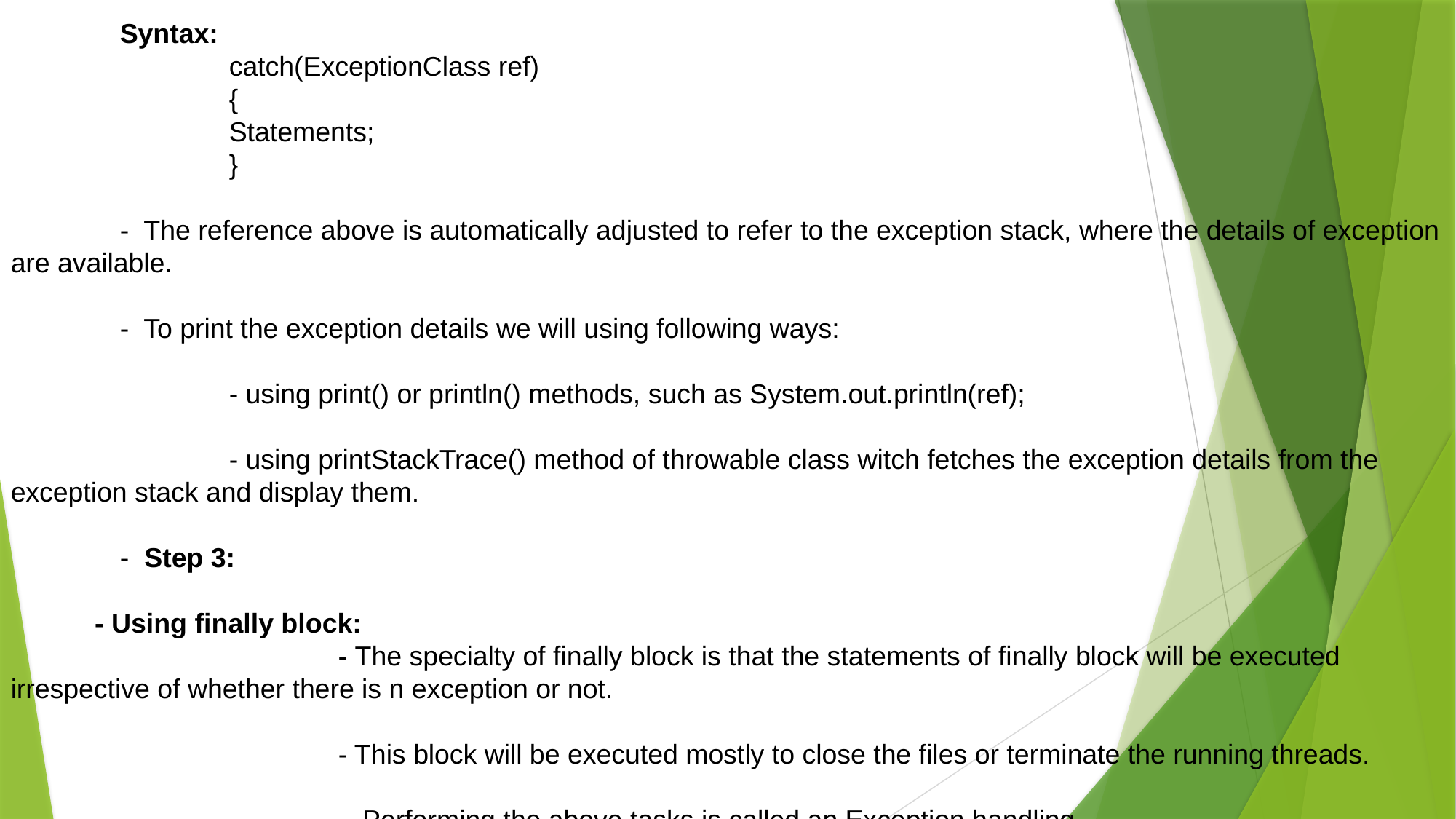

Syntax:
		catch(ExceptionClass ref)
		{
		Statements;
		}

 	-  The reference above is automatically adjusted to refer to the exception stack, where the details of exception are available.

 	-  To print the exception details we will using following ways:

		- using print() or println() methods, such as System.out.println(ref);

		- using printStackTrace() method of throwable class witch fetches the exception details from the exception stack and display them.

	-  Step 3:

           - Using finally block:
			- The specialty of finally block is that the statements of finally block will be executed irrespective of whether there is n exception or not.

			- This block will be executed mostly to close the files or terminate the running threads.

			-  Performing the above tasks is called an Exception handling.